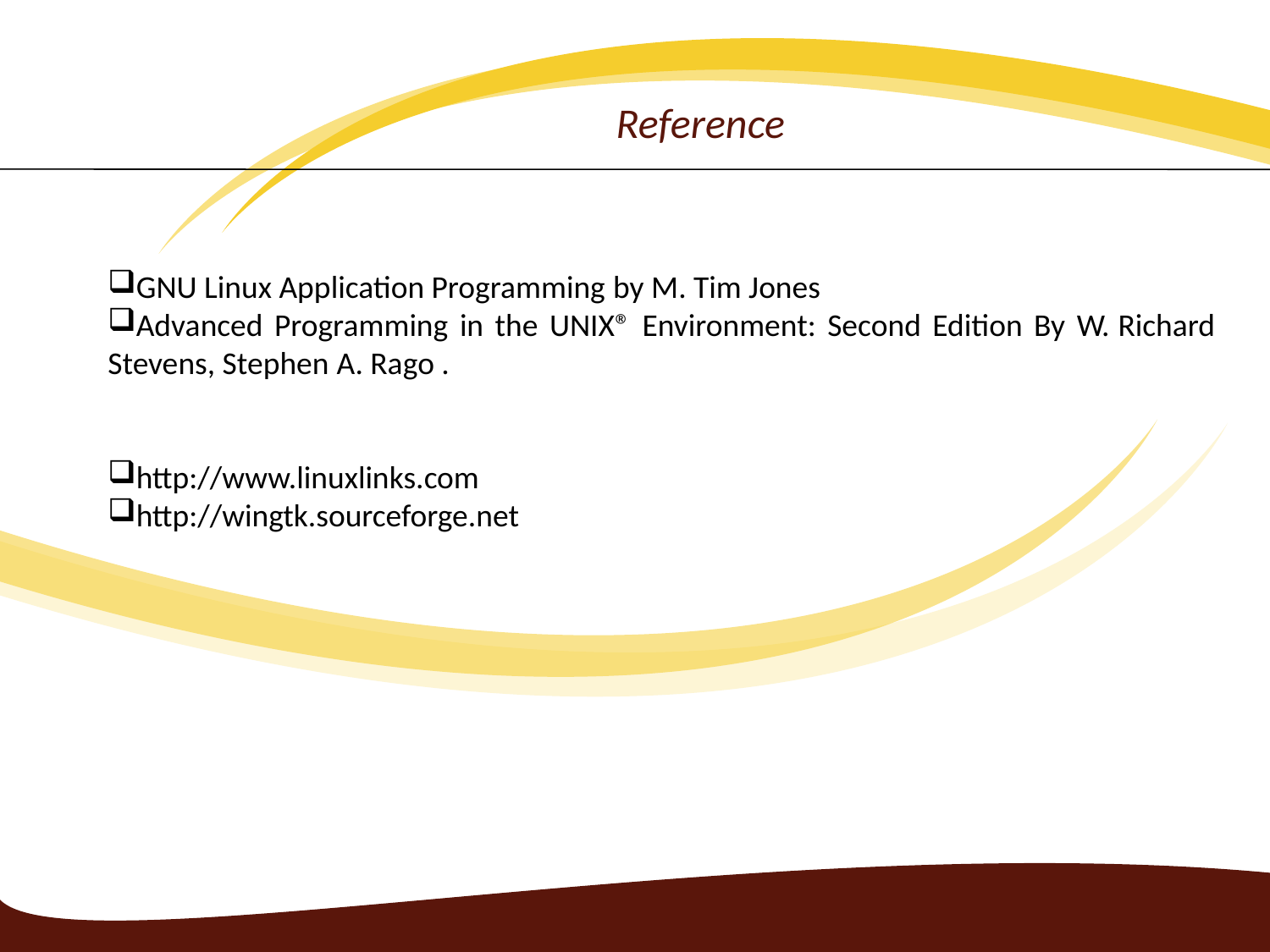

Reference

GNU Linux Application Programming by M. Tim Jones
Advanced Programming in the UNIX® Environment: Second Edition By W. Richard Stevens, Stephen A. Rago .

http://www.linuxlinks.com
http://wingtk.sourceforge.net